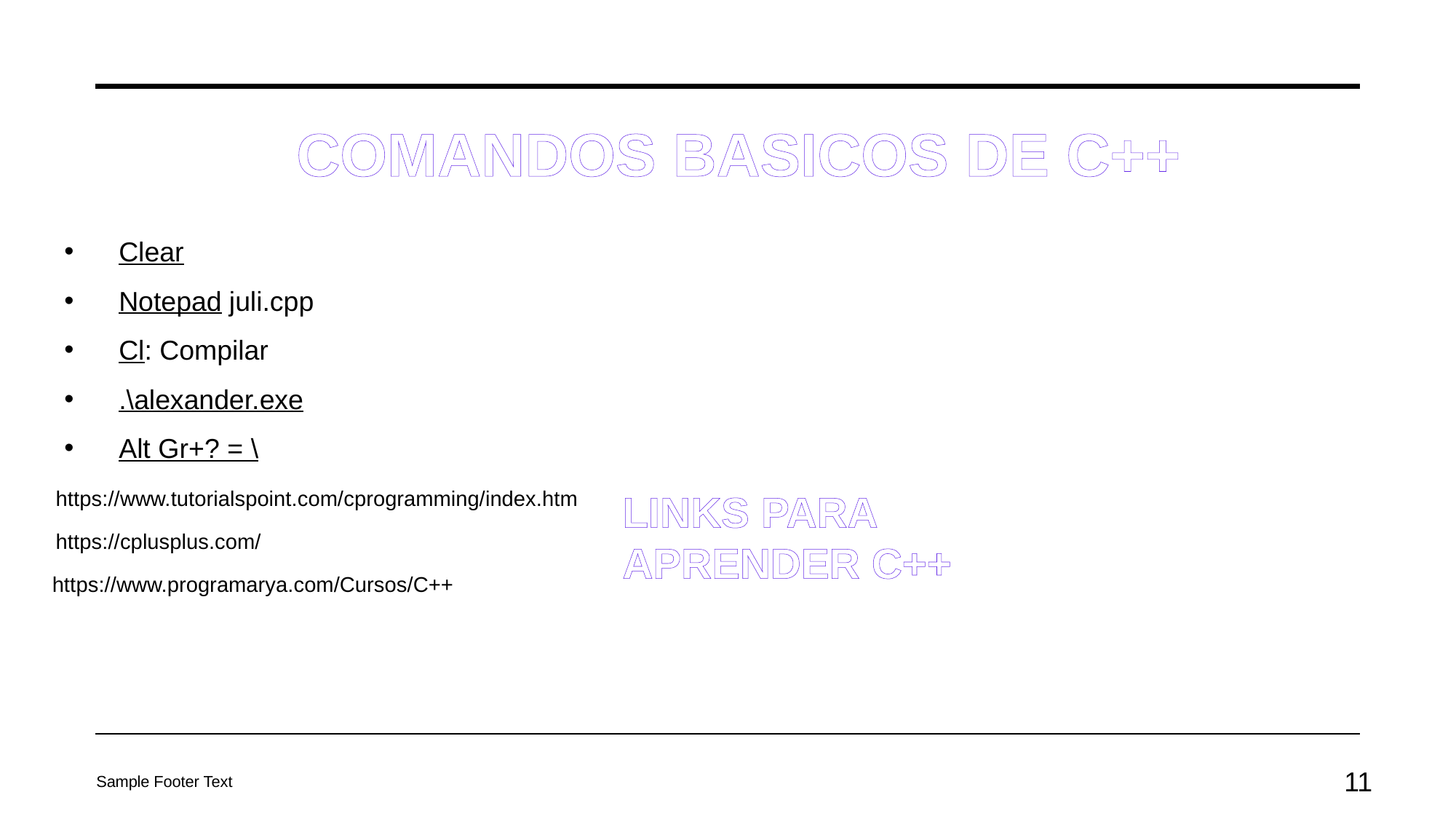

# COMANDOS BASICOS DE C++
Clear
Notepad juli.cpp
Cl: Compilar
.\alexander.exe
Alt Gr+? = \

https://www.tutorialspoint.com/cprogramming/index.htm
LINKS PARA APRENDER C++
https://cplusplus.com/
https://www.programarya.com/Cursos/C++
Sample Footer Text
11